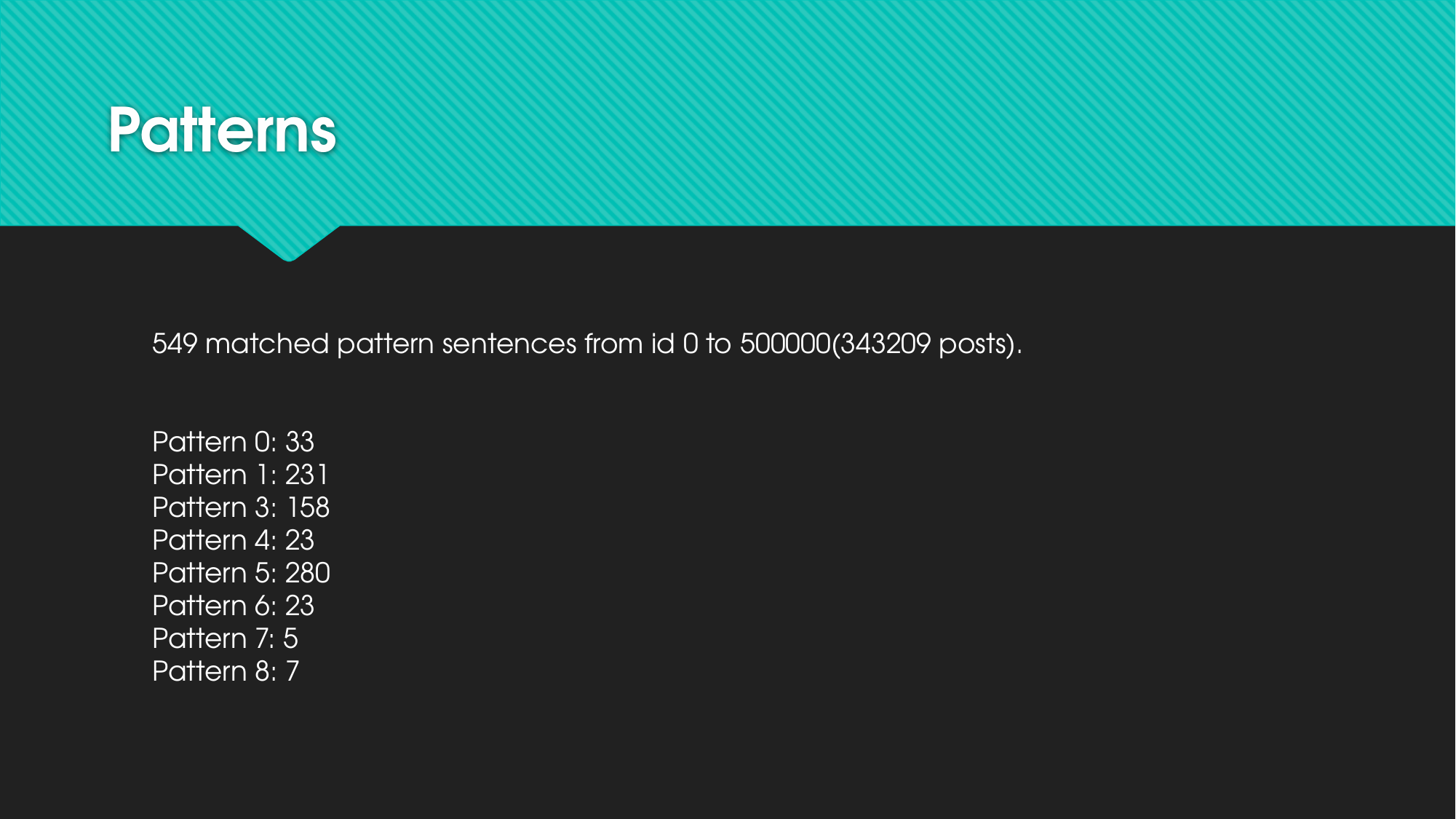

# Patterns
549 matched pattern sentences from id 0 to 500000(343209 posts).

Pattern 0: 33
Pattern 1: 231
Pattern 3: 158
Pattern 4: 23
Pattern 5: 280
Pattern 6: 23
Pattern 7: 5
Pattern 8: 7